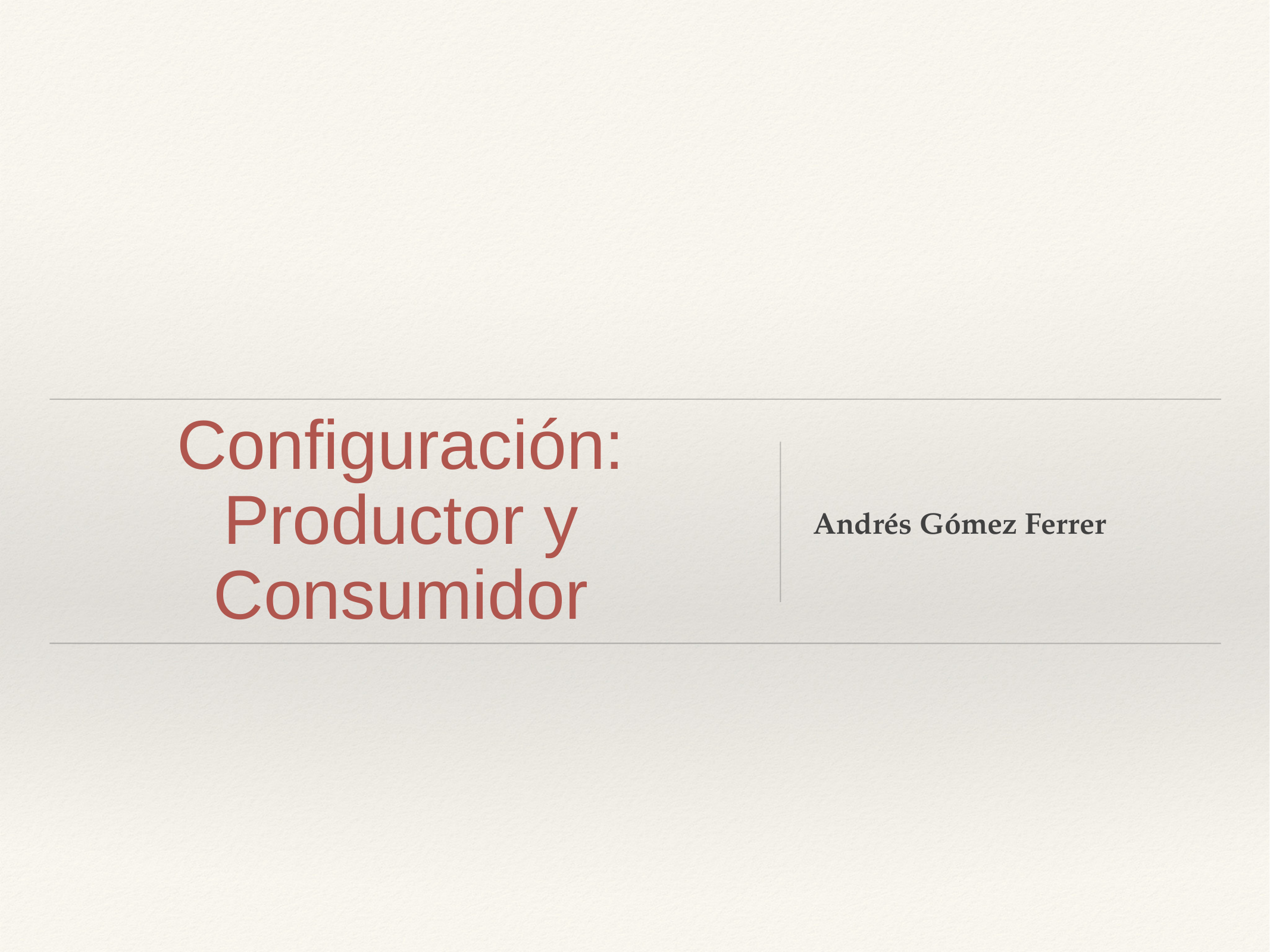

# Configuración: Productor y Consumidor
Andrés Gómez Ferrer
1